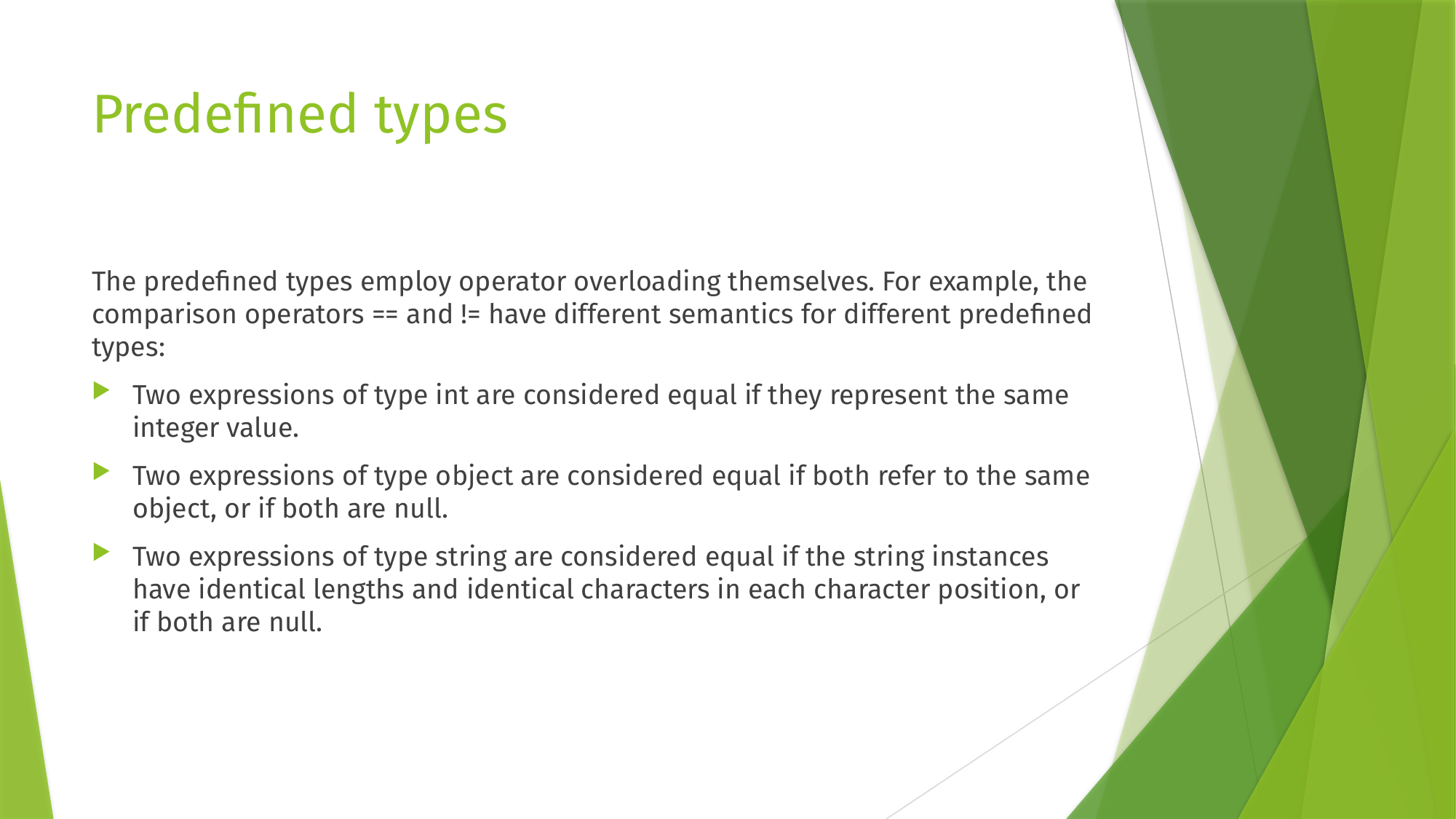

# Predefined types
The predefined types employ operator overloading themselves. For example, the comparison operators == and != have different semantics for different predefined types:
Two expressions of type int are considered equal if they represent the same integer value.
Two expressions of type object are considered equal if both refer to the same object, or if both are null.
Two expressions of type string are considered equal if the string instances have identical lengths and identical characters in each character position, or if both are null.